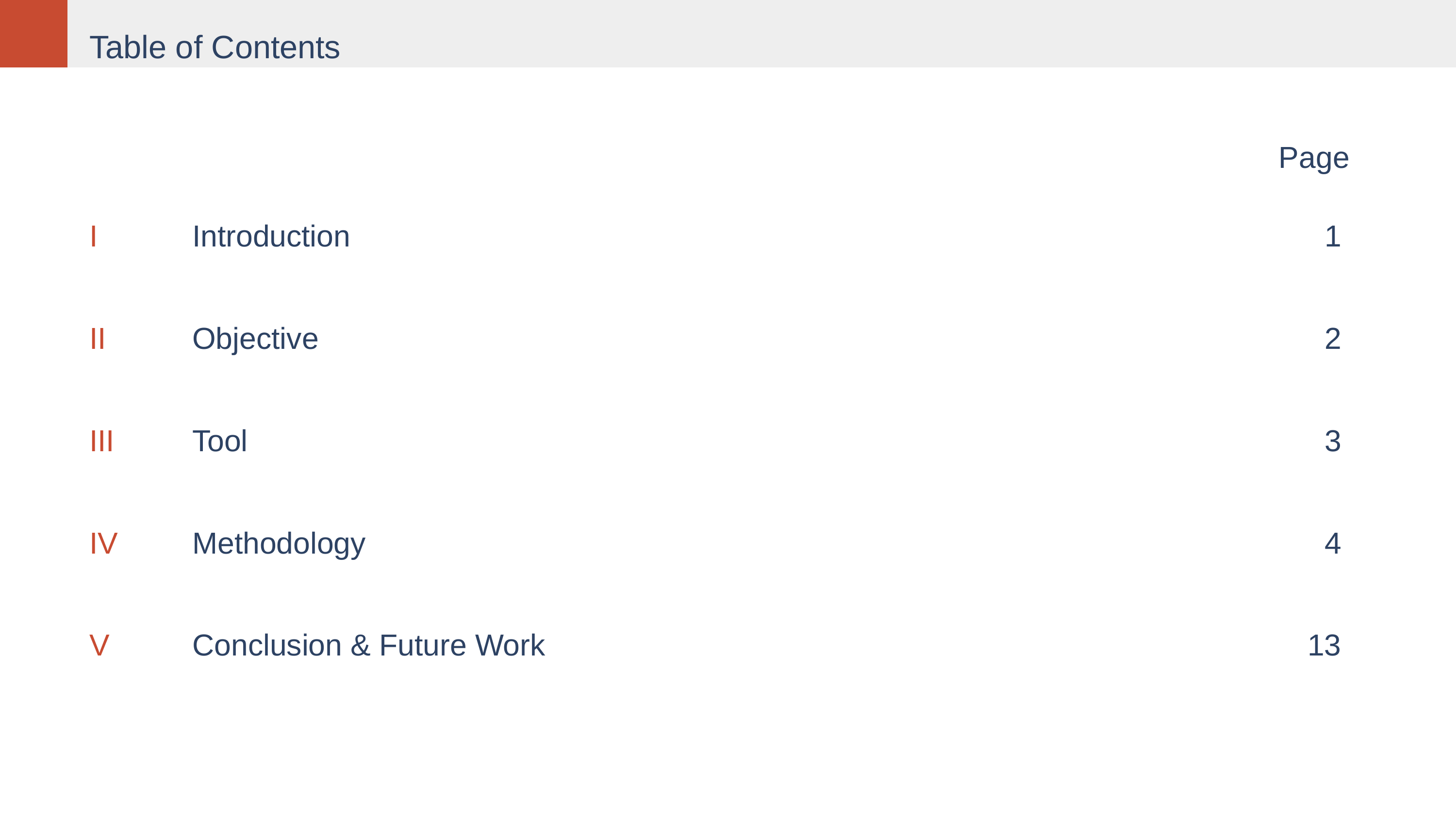

Table of Contents
Page
I
Introduction
1
II
Objective
2
III
Tool
3
IV
Methodology
4
V
Conclusion & Future Work
13